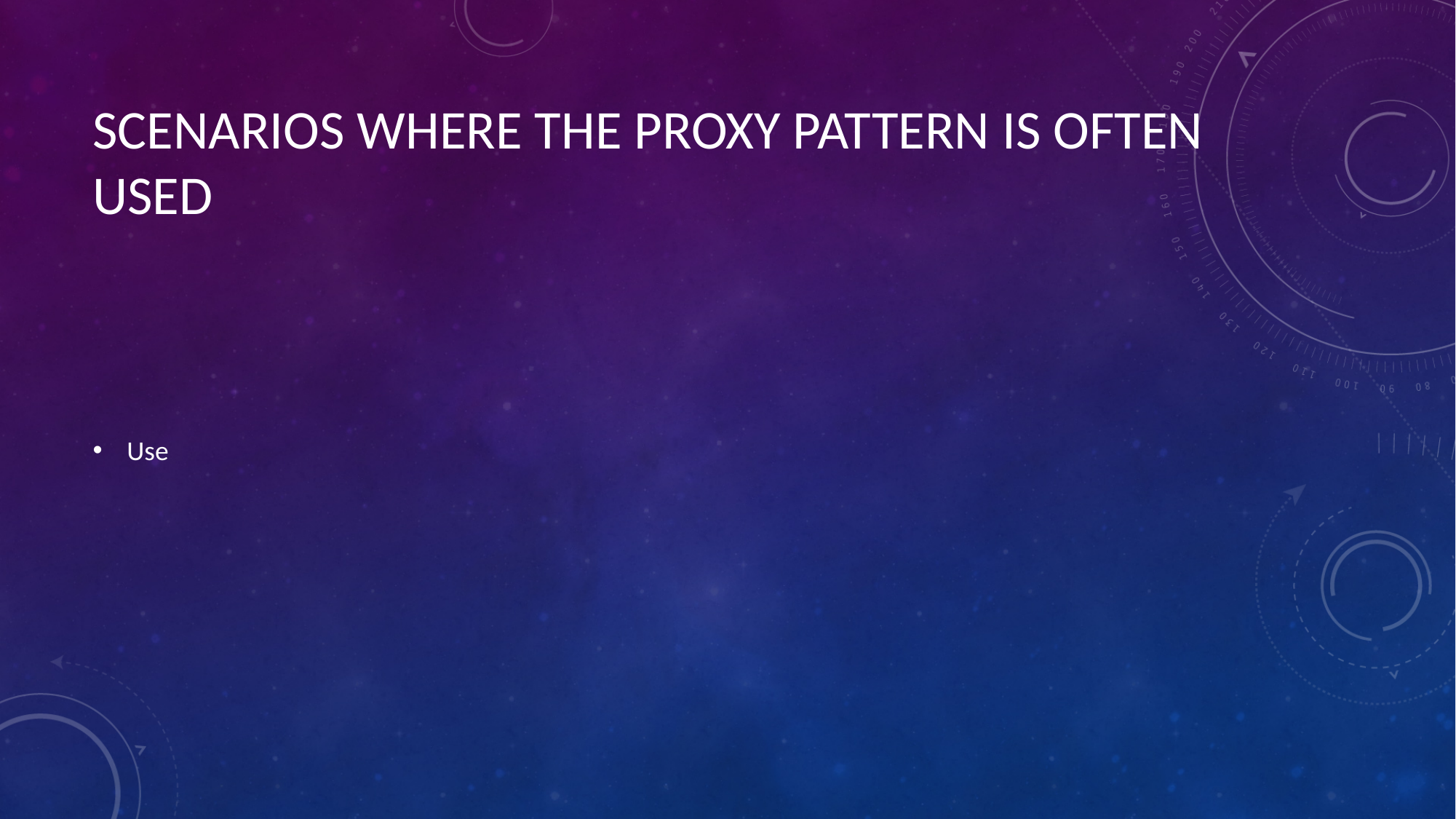

# Scenarios where The Proxy pattern is often Used
Use